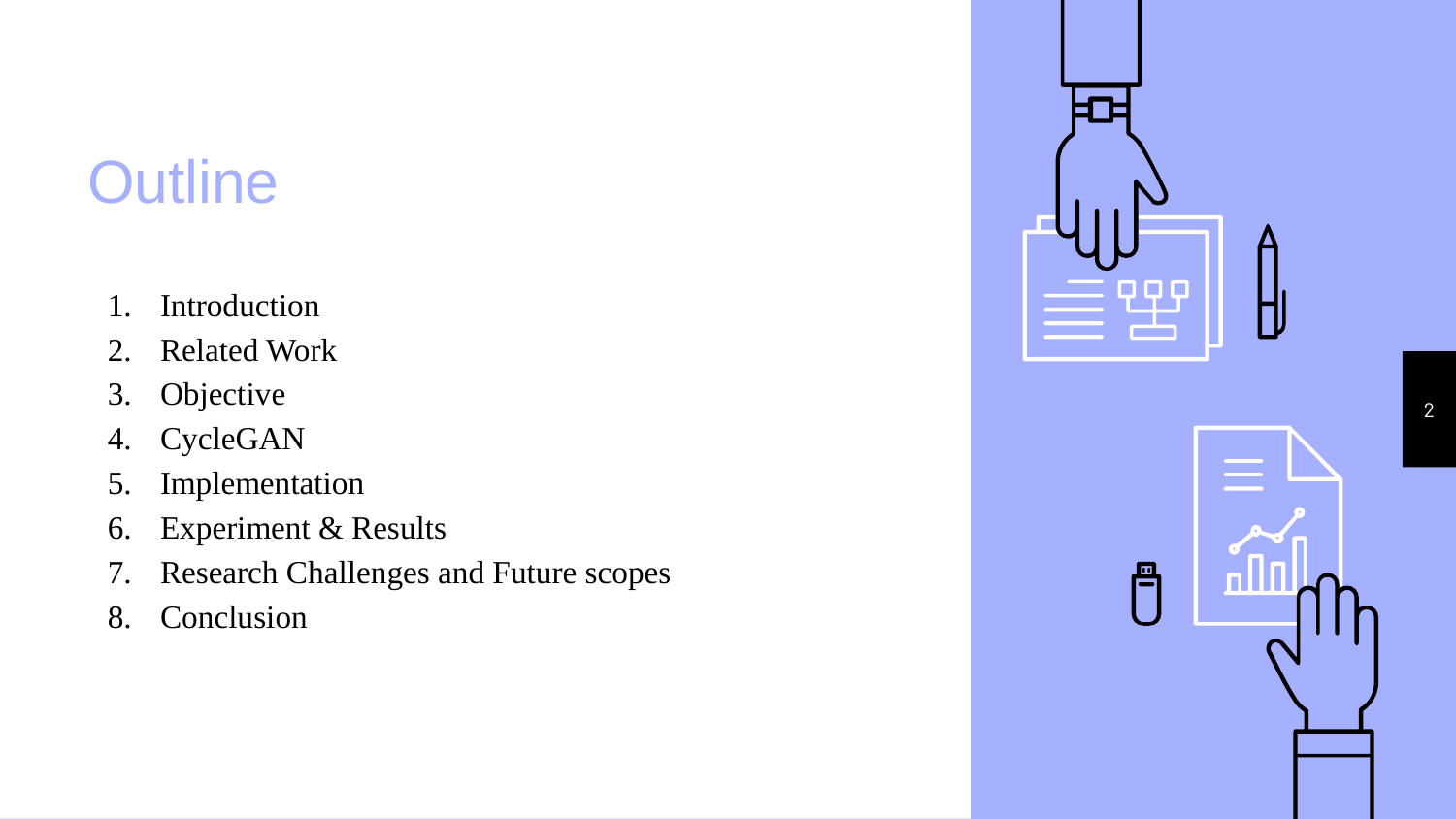

# Outline
Introduction
Related Work
Objective
CycleGAN
Implementation
Experiment & Results
Research Challenges and Future scopes
Conclusion

2